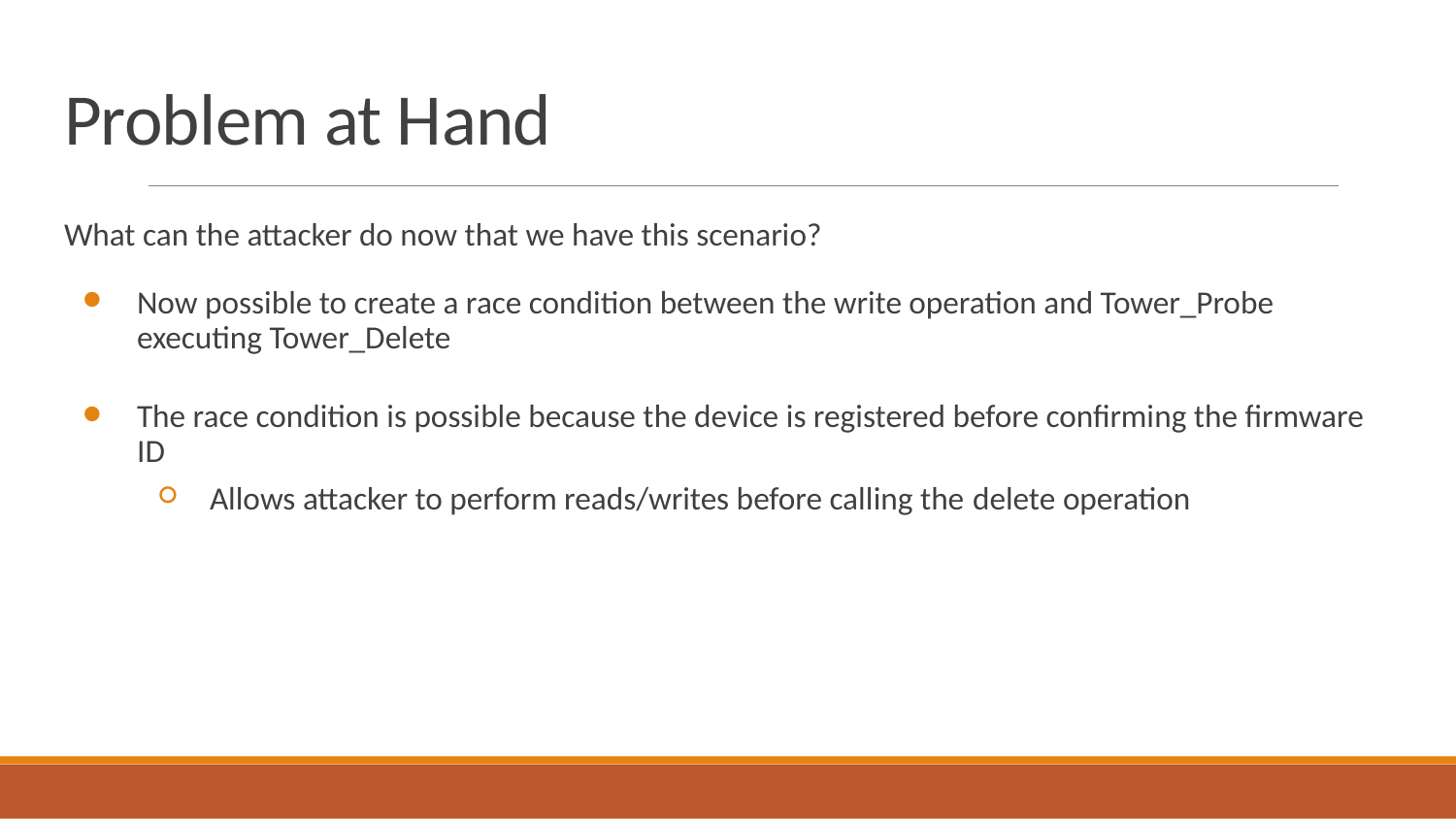

# Problem at Hand
What can the attacker do now that we have this scenario?
Now possible to create a race condition between the write operation and Tower_Probe executing Tower_Delete
The race condition is possible because the device is registered before confirming the firmware ID
Allows attacker to perform reads/writes before calling the delete operation